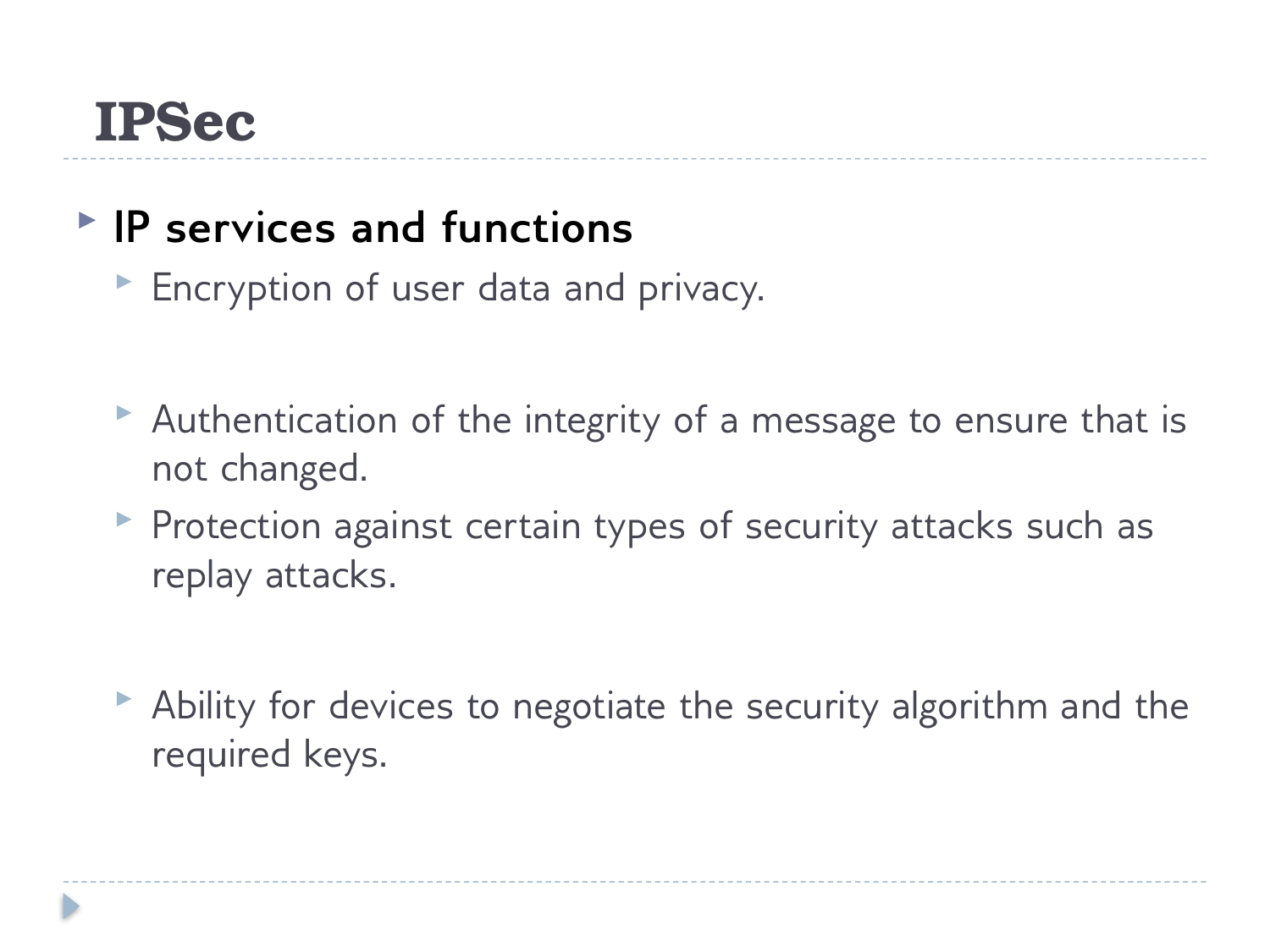

# IPSec
IP services and functions
Encryption of user data and privacy.

Authentication of the integrity of a message to ensure that is not changed.
Protection against certain types of security attacks such as replay attacks.

Ability for devices to negotiate the security algorithm and the required keys.